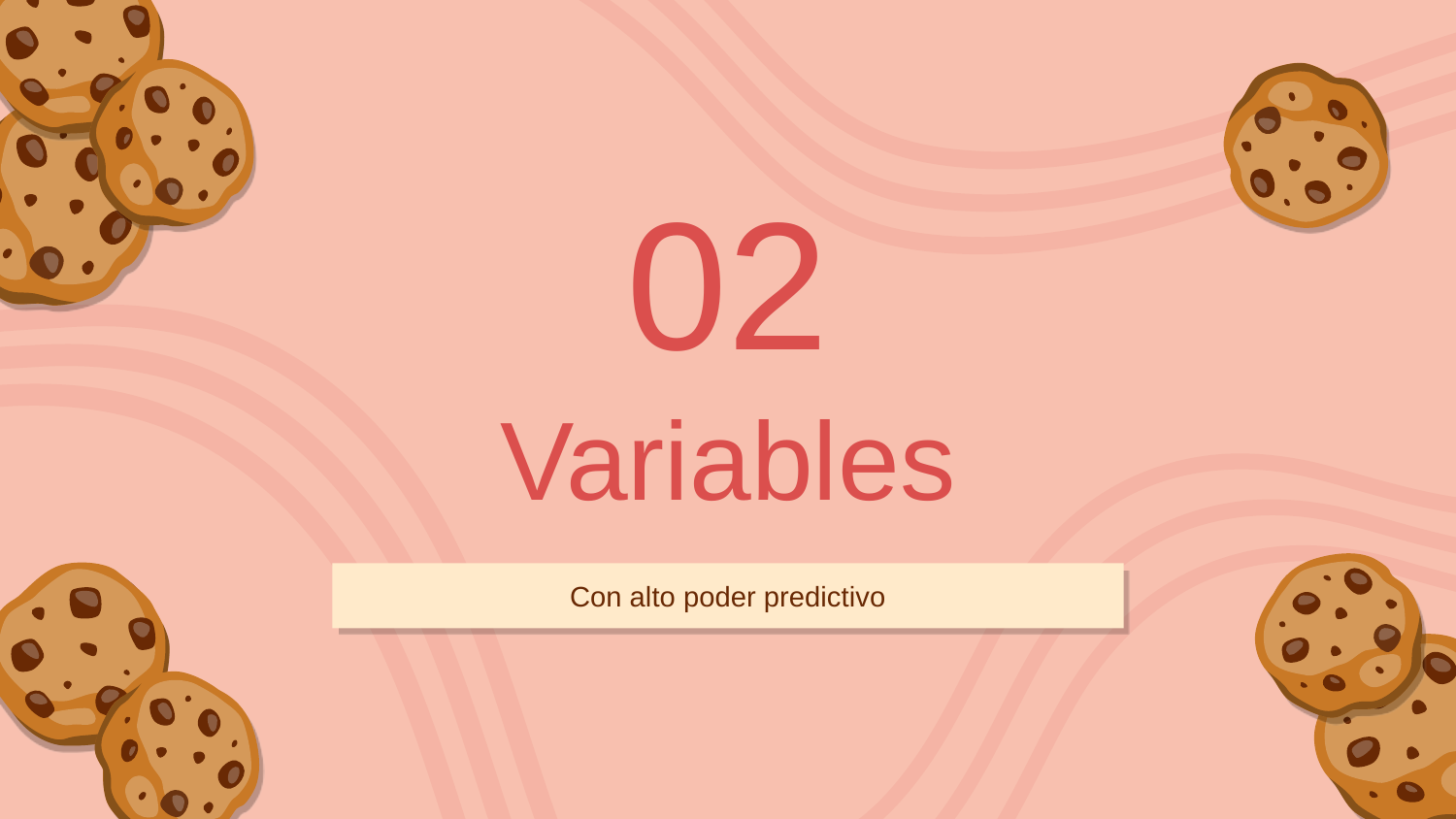

02
# Variables
Con alto poder predictivo